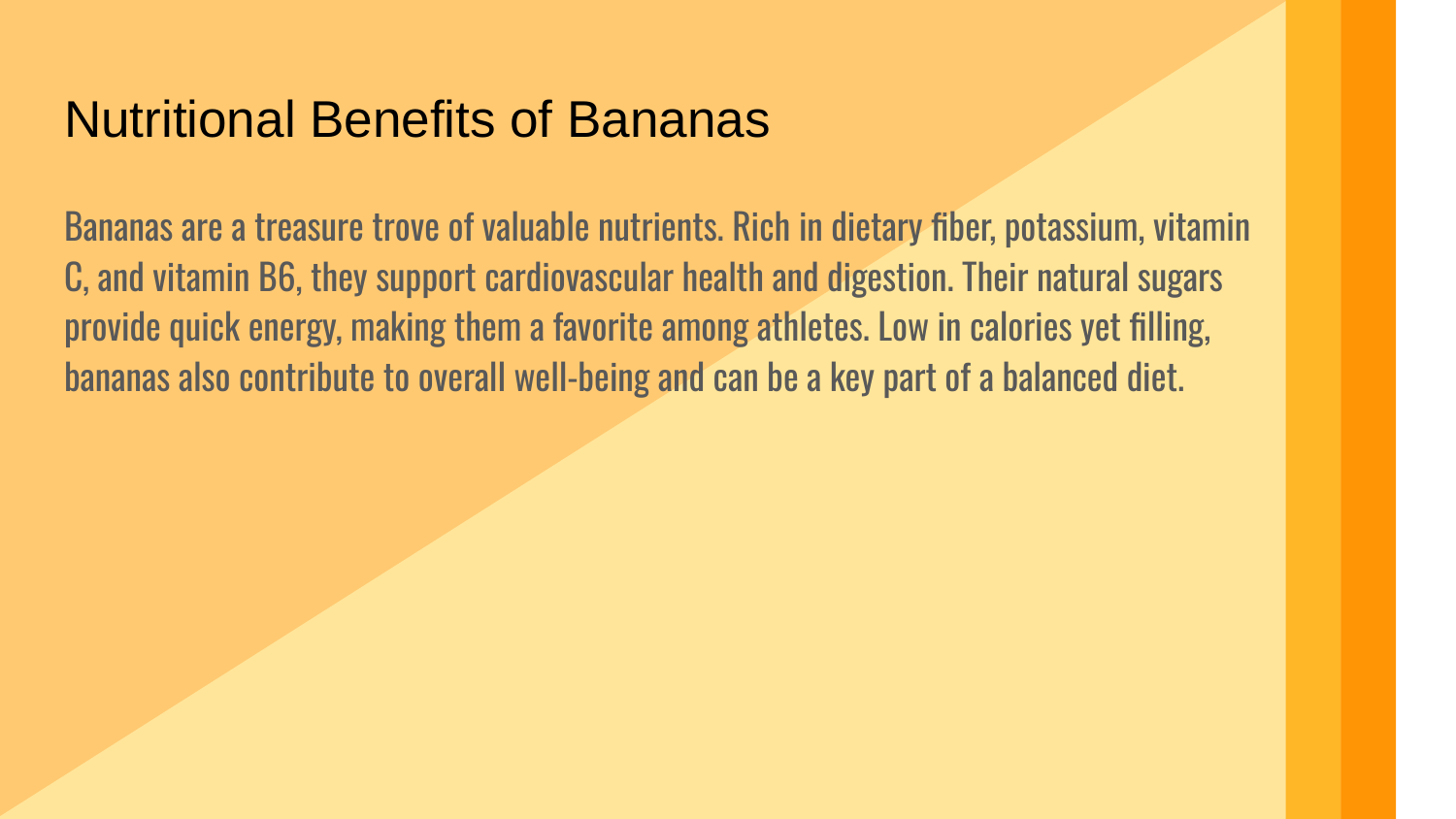

Nutritional Benefits of Bananas
Bananas are a treasure trove of valuable nutrients. Rich in dietary fiber, potassium, vitamin C, and vitamin B6, they support cardiovascular health and digestion. Their natural sugars provide quick energy, making them a favorite among athletes. Low in calories yet filling, bananas also contribute to overall well-being and can be a key part of a balanced diet.